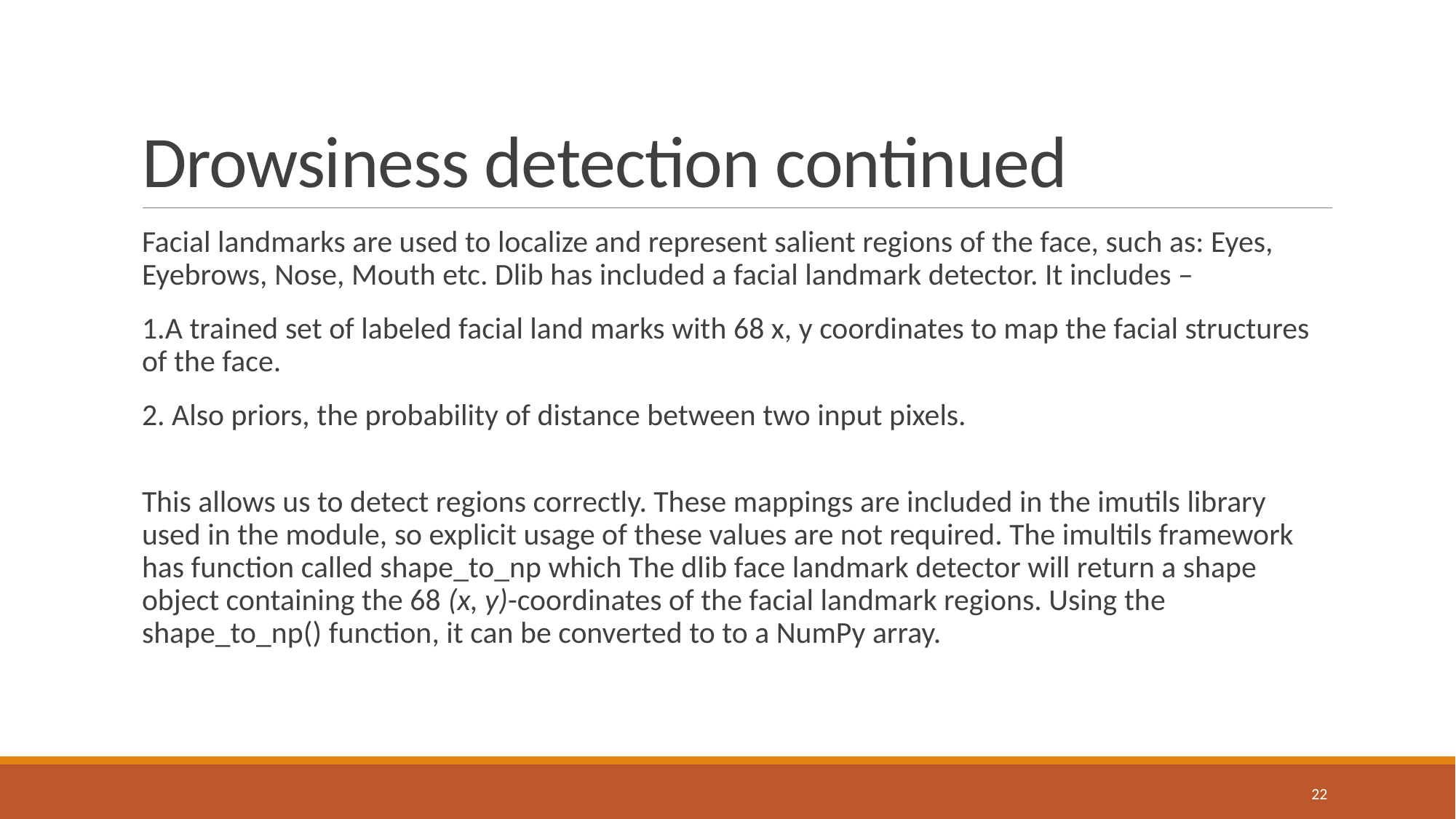

# Drowsiness detection continued
Facial landmarks are used to localize and represent salient regions of the face, such as: Eyes,
Eyebrows, Nose, Mouth etc. Dlib has included a facial landmark detector. It includes –
1.A trained set of labeled facial land marks with 68 x, y coordinates to map the facial structures of the face.
2. Also priors, the probability of distance between two input pixels.
This allows us to detect regions correctly. These mappings are included in the imutils library used in the module, so explicit usage of these values are not required. The imultils framework has function called shape_to_np which The dlib face landmark detector will return a shape object containing the 68 (x, y)-coordinates of the facial landmark regions. Using the shape_to_np() function, it can be converted to to a NumPy array.
22